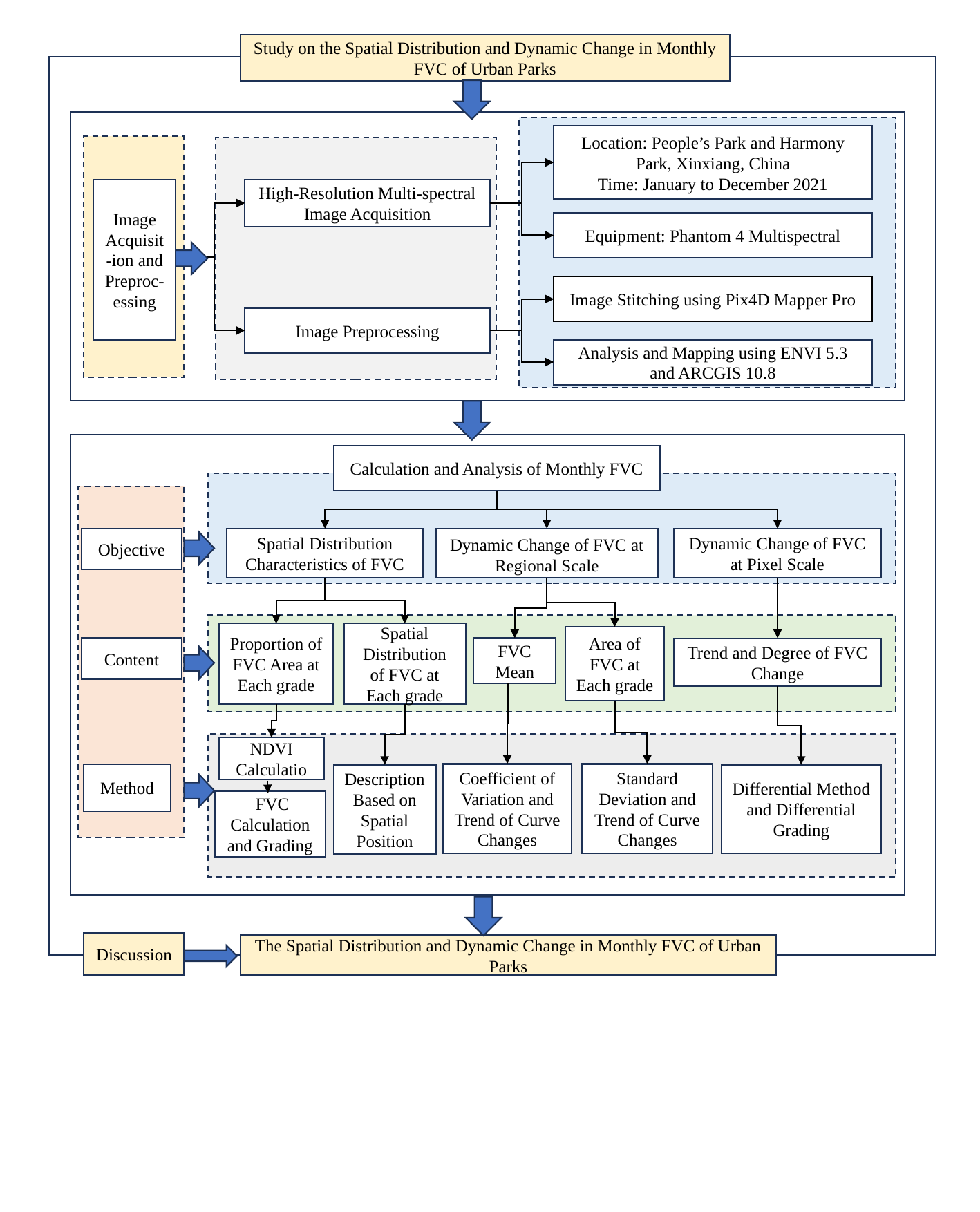

Study on the Spatial Distribution and Dynamic Change in Monthly FVC of Urban Parks

Location: People’s Park and Harmony Park, Xinxiang, China
Time: January to December 2021
Equipment: Phantom 4 Multispectral

Image Acquisit-ion and Preproc-essing
High-Resolution Multi-spectral Image Acquisition

Image Stitching using Pix4D Mapper Pro
Analysis and Mapping using ENVI 5.3 and ARCGIS 10.8
Image Preprocessing

Calculation and Analysis of Monthly FVC

Objective
Spatial Distribution Characteristics of FVC
Dynamic Change of FVC at Regional Scale
Dynamic Change of FVC at Pixel Scale

Proportion of FVC Area at Each grade
Spatial Distribution of FVC at Each grade
Area of FVC at Each grade
FVC Mean
Content
Trend and Degree of FVC Change

NDVI Calculatio
Coefficient of Variation and Trend of Curve Changes
Standard Deviation and Trend of Curve Changes
Method
Description Based on Spatial Position
Differential Method and Differential Grading

 FVC Calculation and Grading

Discussion
The Spatial Distribution and Dynamic Change in Monthly FVC of Urban Parks